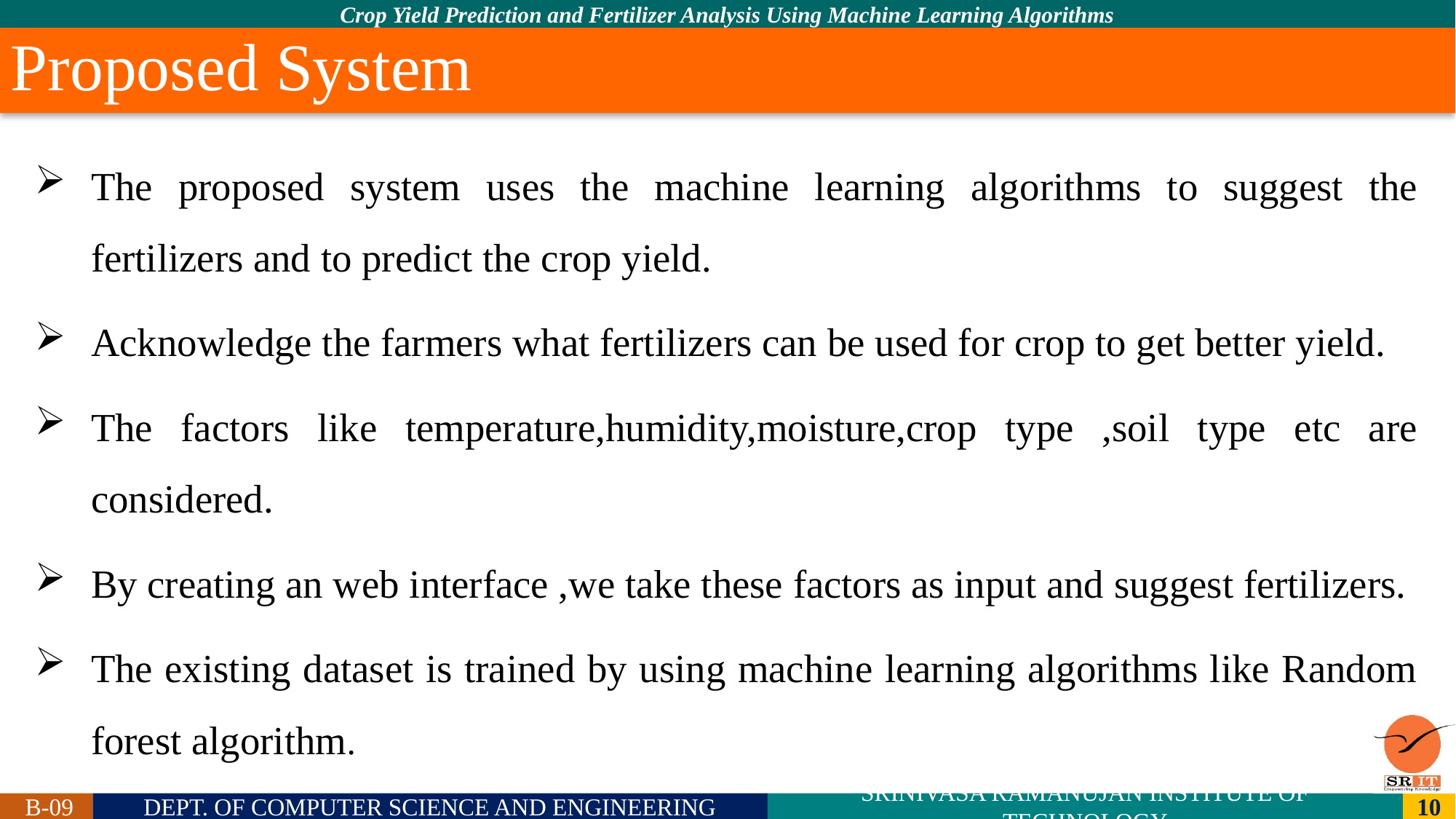

# Proposed System
The proposed system uses the machine learning algorithms to suggest the fertilizers and to predict the crop yield.
Acknowledge the farmers what fertilizers can be used for crop to get better yield.
The factors like temperature,humidity,moisture,crop type ,soil type etc are considered.
By creating an web interface ,we take these factors as input and suggest fertilizers.
The existing dataset is trained by using machine learning algorithms like Random forest algorithm.